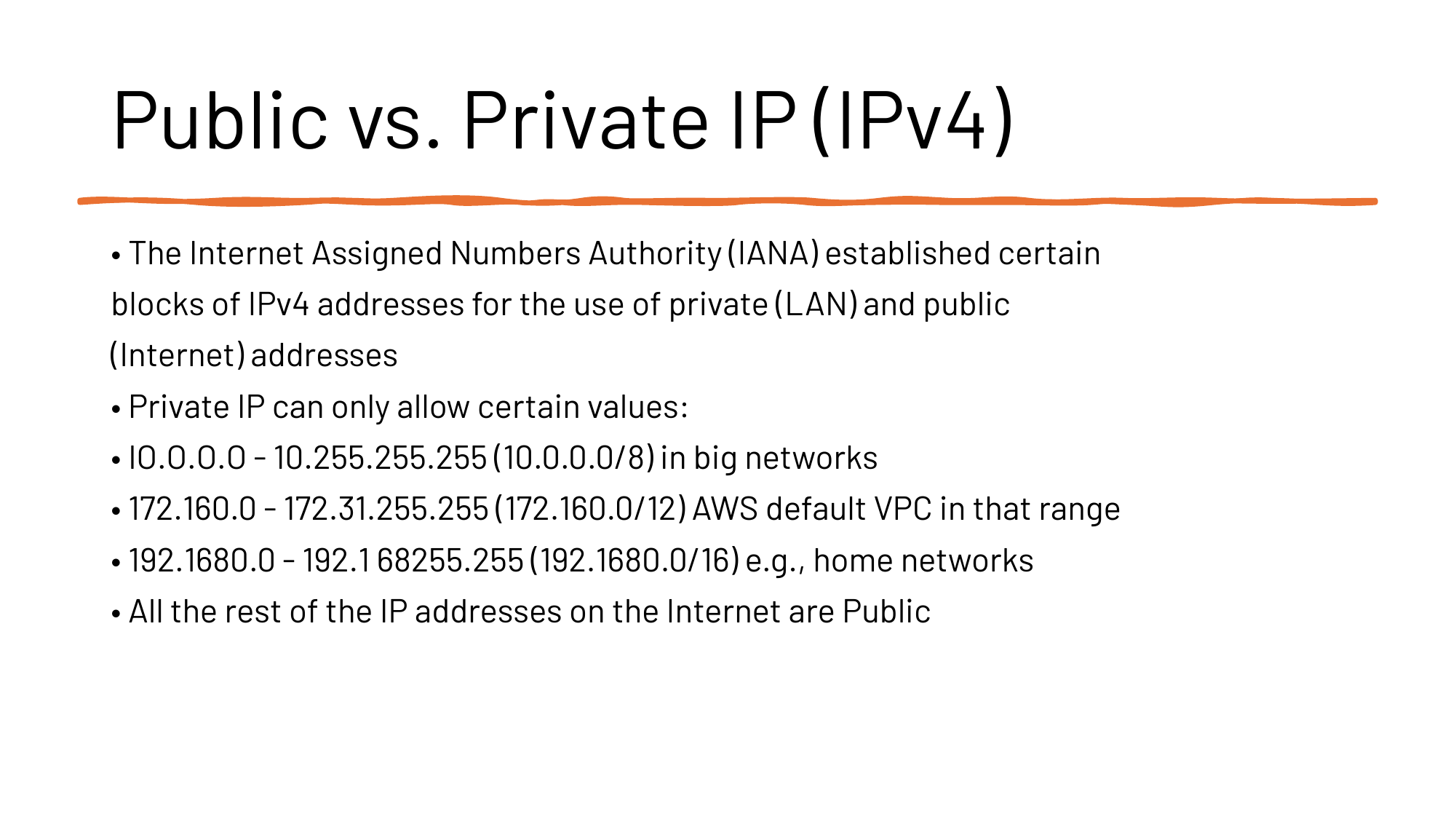

# Public vs. Private IP (IPv4)

• The Internet Assigned Numbers Authority (IANA) established certain
blocks of IPv4 addresses for the use of private (LAN) and public
(Internet) addresses
• Private IP can only allow certain values:
• IO.O.O.O - 10.255.255.255 (10.0.0.0/8) in big networks
• 172.160.0 - 172.31.255.255 (172.160.0/12) AWS default VPC in that range
• 192.1680.0 - 192.1 68255.255 (192.1680.0/16) e.g., home networks
• All the rest of the IP addresses on the Internet are Public